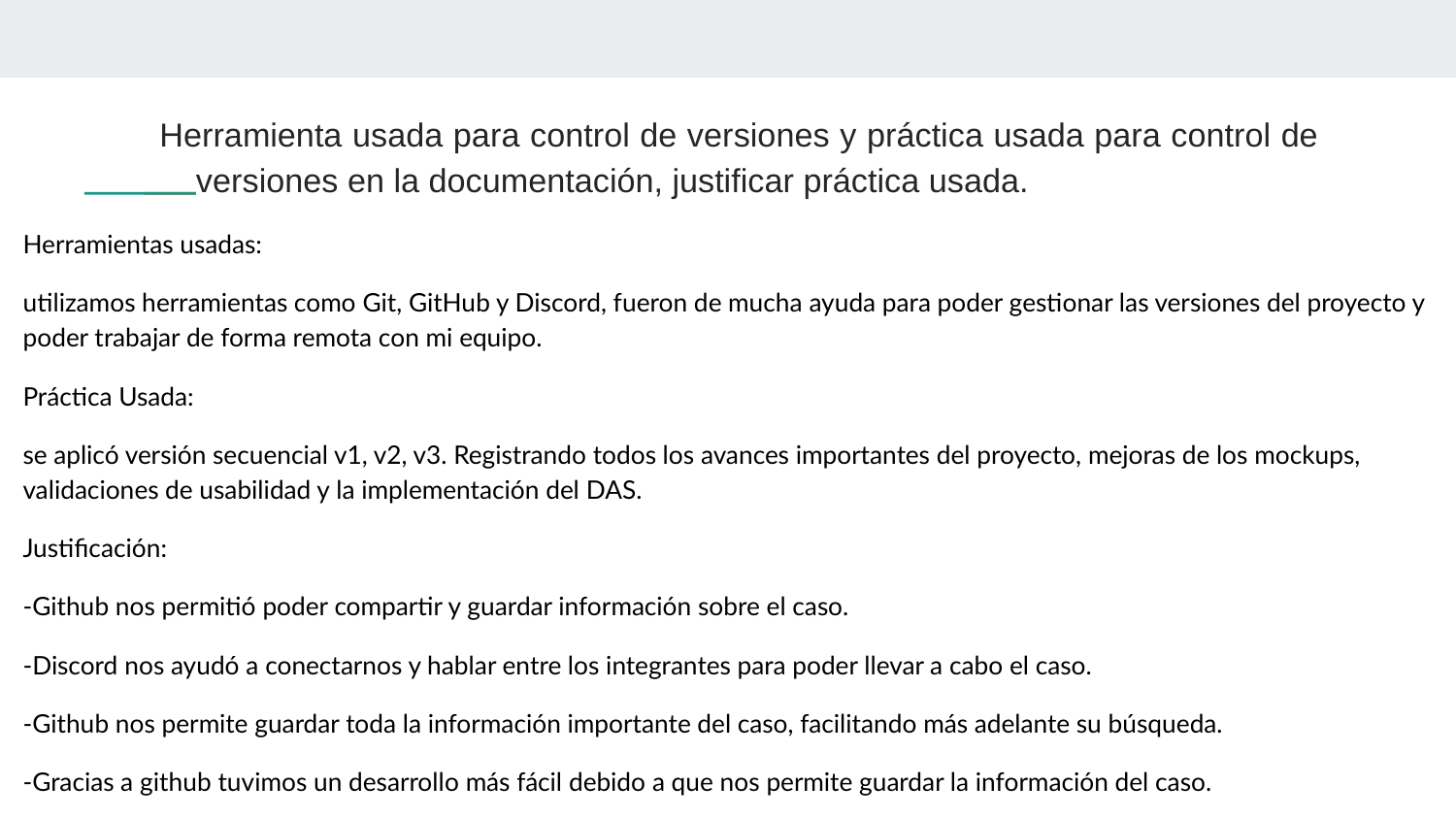

# Herramienta usada para control de versiones y práctica usada para control de versiones en la documentación, justificar práctica usada.

Herramientas usadas:
utilizamos herramientas como Git, GitHub y Discord, fueron de mucha ayuda para poder gestionar las versiones del proyecto y poder trabajar de forma remota con mi equipo.
Práctica Usada:
se aplicó versión secuencial v1, v2, v3. Registrando todos los avances importantes del proyecto, mejoras de los mockups, validaciones de usabilidad y la implementación del DAS.
Justificación:
-Github nos permitió poder compartir y guardar información sobre el caso.
-Discord nos ayudó a conectarnos y hablar entre los integrantes para poder llevar a cabo el caso.
-Github nos permite guardar toda la información importante del caso, facilitando más adelante su búsqueda.
-Gracias a github tuvimos un desarrollo más fácil debido a que nos permite guardar la información del caso.